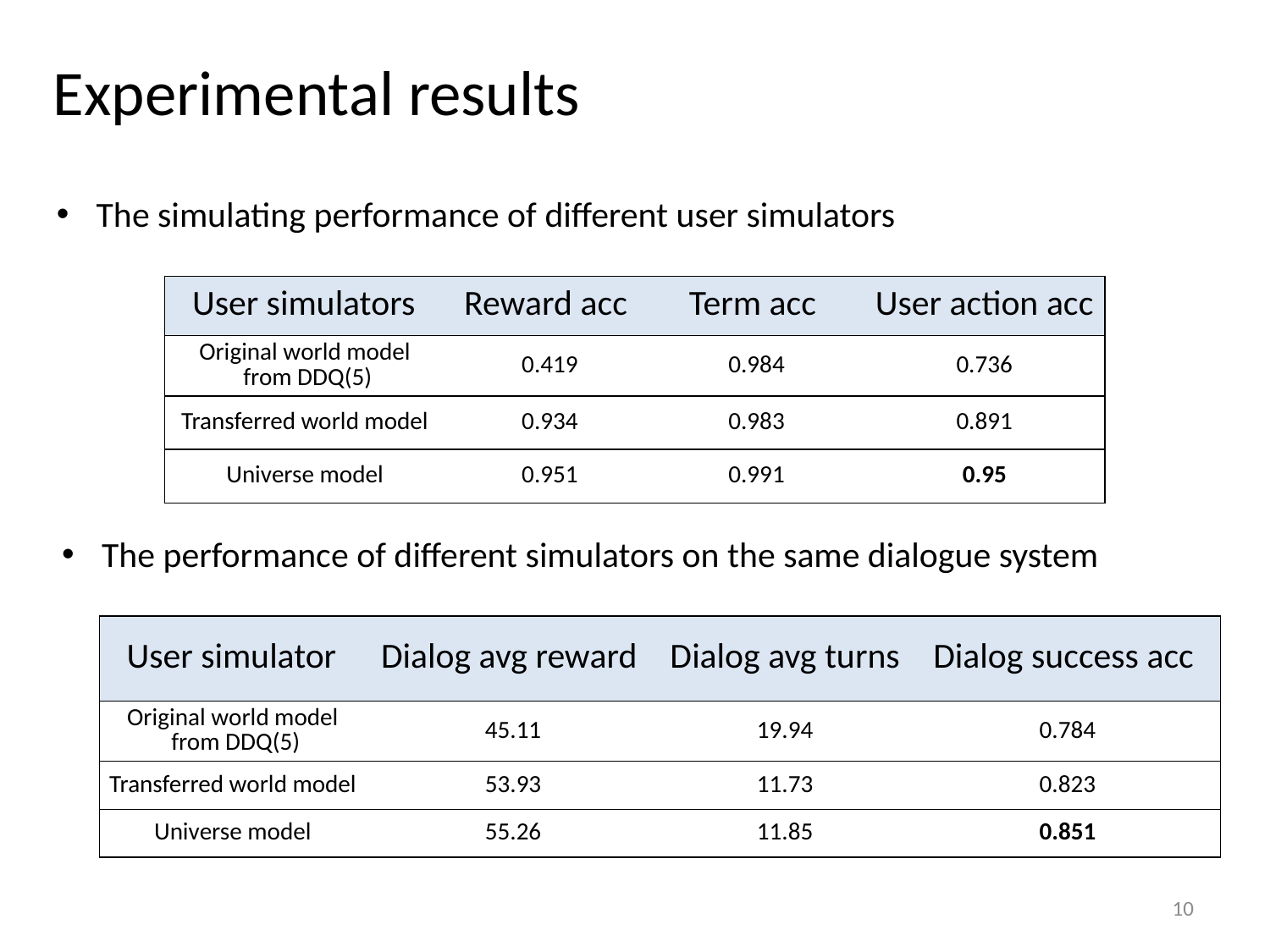

Experimental results
The simulating performance of different user simulators
| User simulators | Reward acc | Term acc | User action acc |
| --- | --- | --- | --- |
| Original world model from DDQ(5) | 0.419 | 0.984 | 0.736 |
| Transferred world model | 0.934 | 0.983 | 0.891 |
| Universe model | 0.951 | 0.991 | 0.95 |
The performance of different simulators on the same dialogue system
| User simulator | Dialog avg reward | Dialog avg turns | Dialog success acc |
| --- | --- | --- | --- |
| Original world model from DDQ(5) | 45.11 | 19.94 | 0.784 |
| Transferred world model | 53.93 | 11.73 | 0.823 |
| Universe model | 55.26 | 11.85 | 0.851 |
10